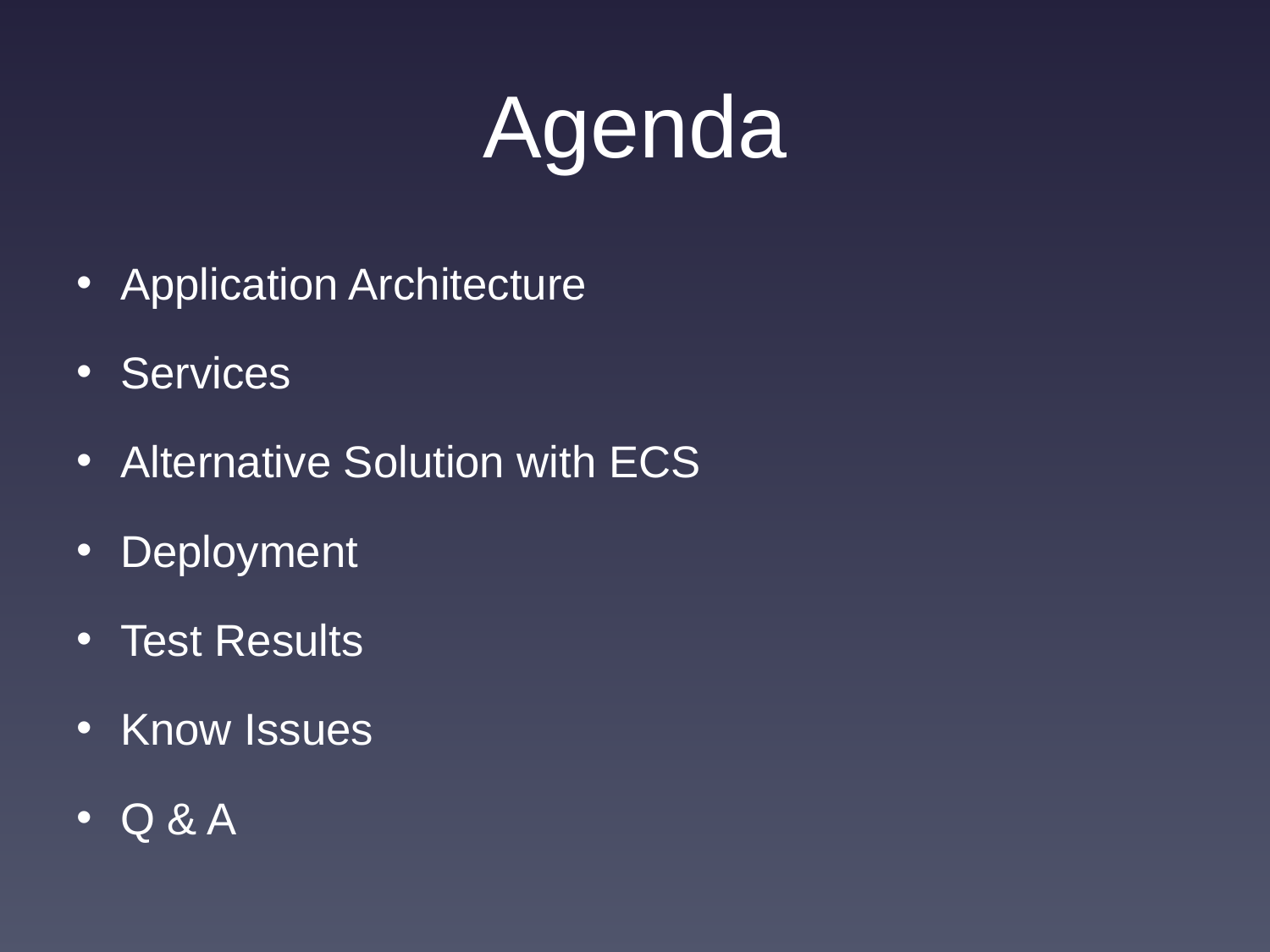

# Agenda
Application Architecture
Services
Alternative Solution with ECS
Deployment
Test Results
Know Issues
Q & A